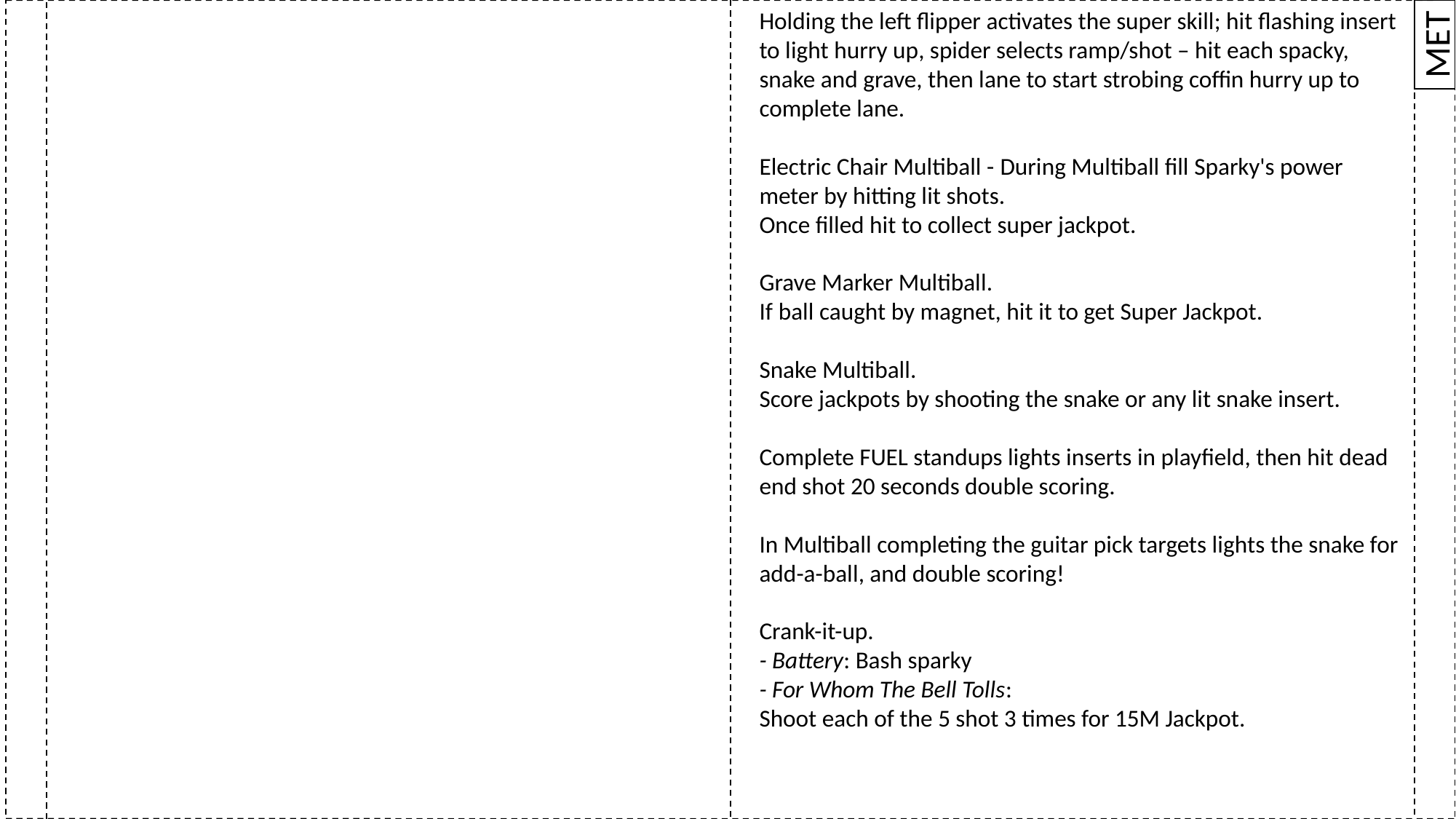

Holding the left flipper activates the super skill; hit flashing insert to light hurry up, spider selects ramp/shot – hit each spacky, snake and grave, then lane to start strobing coffin hurry up to complete lane.

Electric Chair Multiball - During Multiball fill Sparky's power meter by hitting lit shots.
Once filled hit to collect super jackpot.

Grave Marker Multiball.
If ball caught by magnet, hit it to get Super Jackpot.

Snake Multiball.
Score jackpots by shooting the snake or any lit snake insert.

Complete FUEL standups lights inserts in playfield, then hit dead end shot 20 seconds double scoring.

In Multiball completing the guitar pick targets lights the snake for add-a-ball, and double scoring!

Crank-it-up.
- Battery: Bash sparky
- For Whom The Bell Tolls:
Shoot each of the 5 shot 3 times for 15M Jackpot.

MET